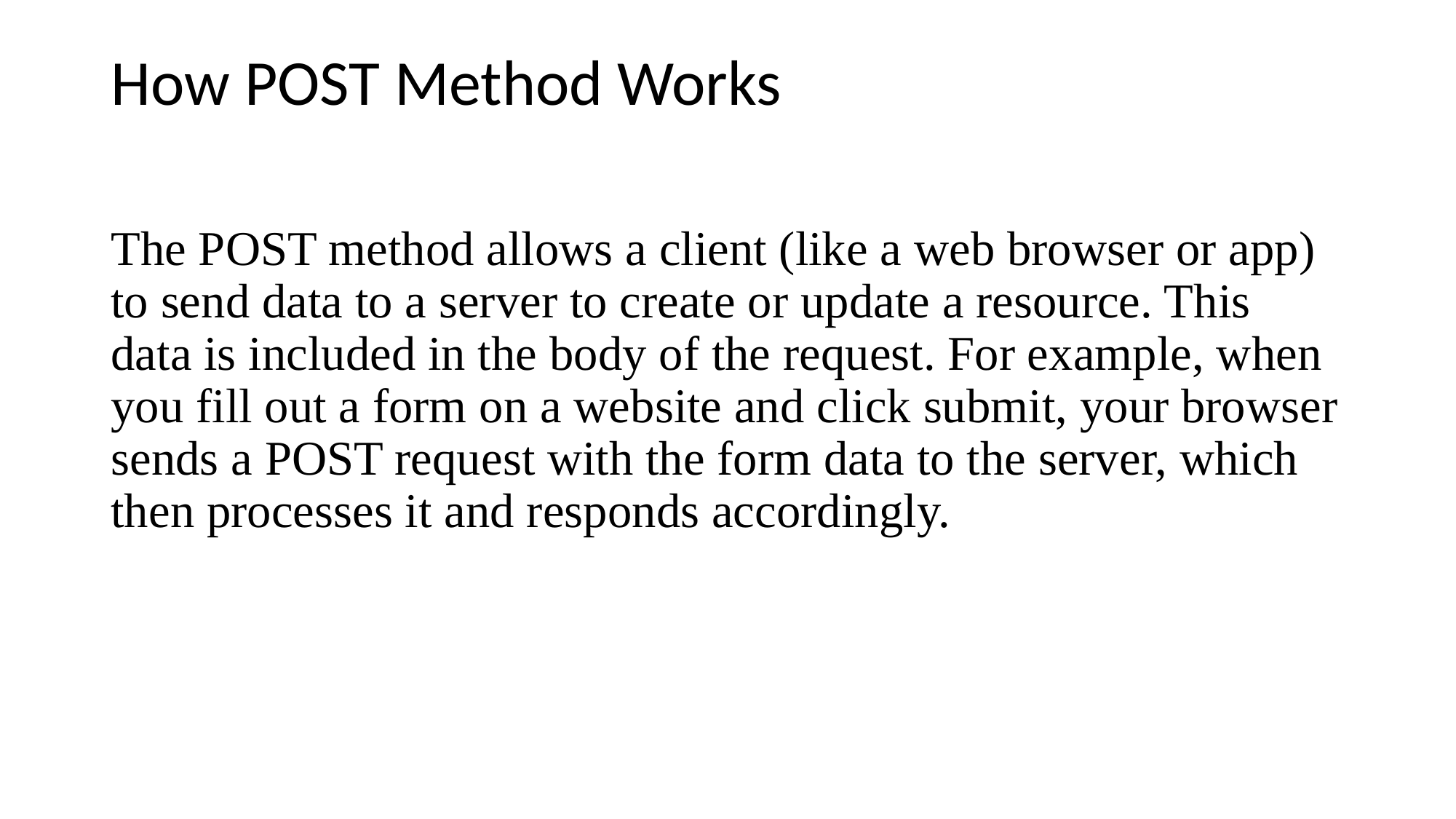

# How POST Method Works
The POST method allows a client (like a web browser or app) to send data to a server to create or update a resource. This data is included in the body of the request. For example, when you fill out a form on a website and click submit, your browser sends a POST request with the form data to the server, which then processes it and responds accordingly.